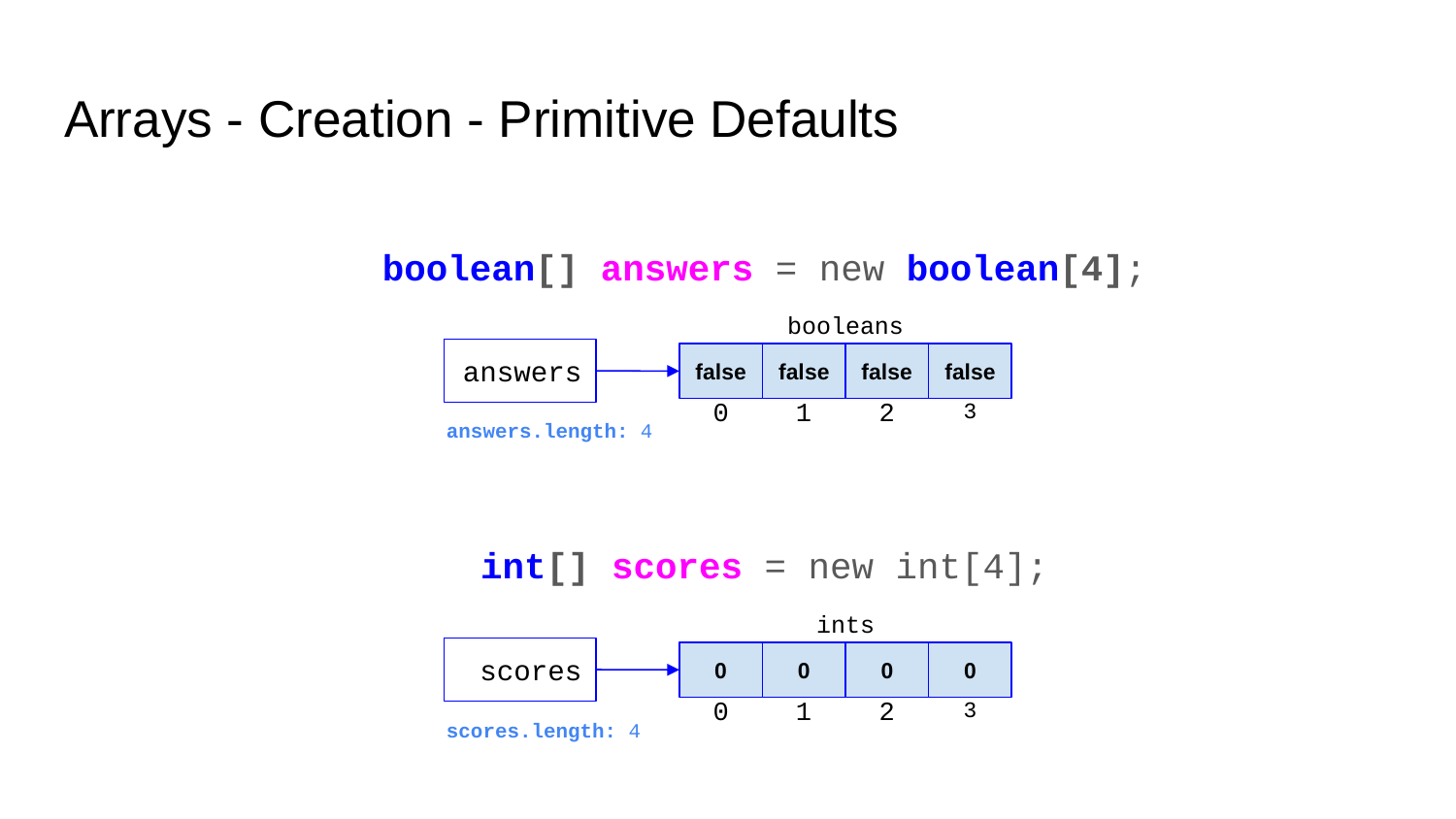

# Arrays - Creation - Primitive Defaults
boolean[] answers = new boolean[4];

int[] scores = new int[4];

booleans
answers
false
false
false
false
0
1
2
3
answers.length: 4
ints
scores
0
0
0
0
0
1
2
3
scores.length: 4